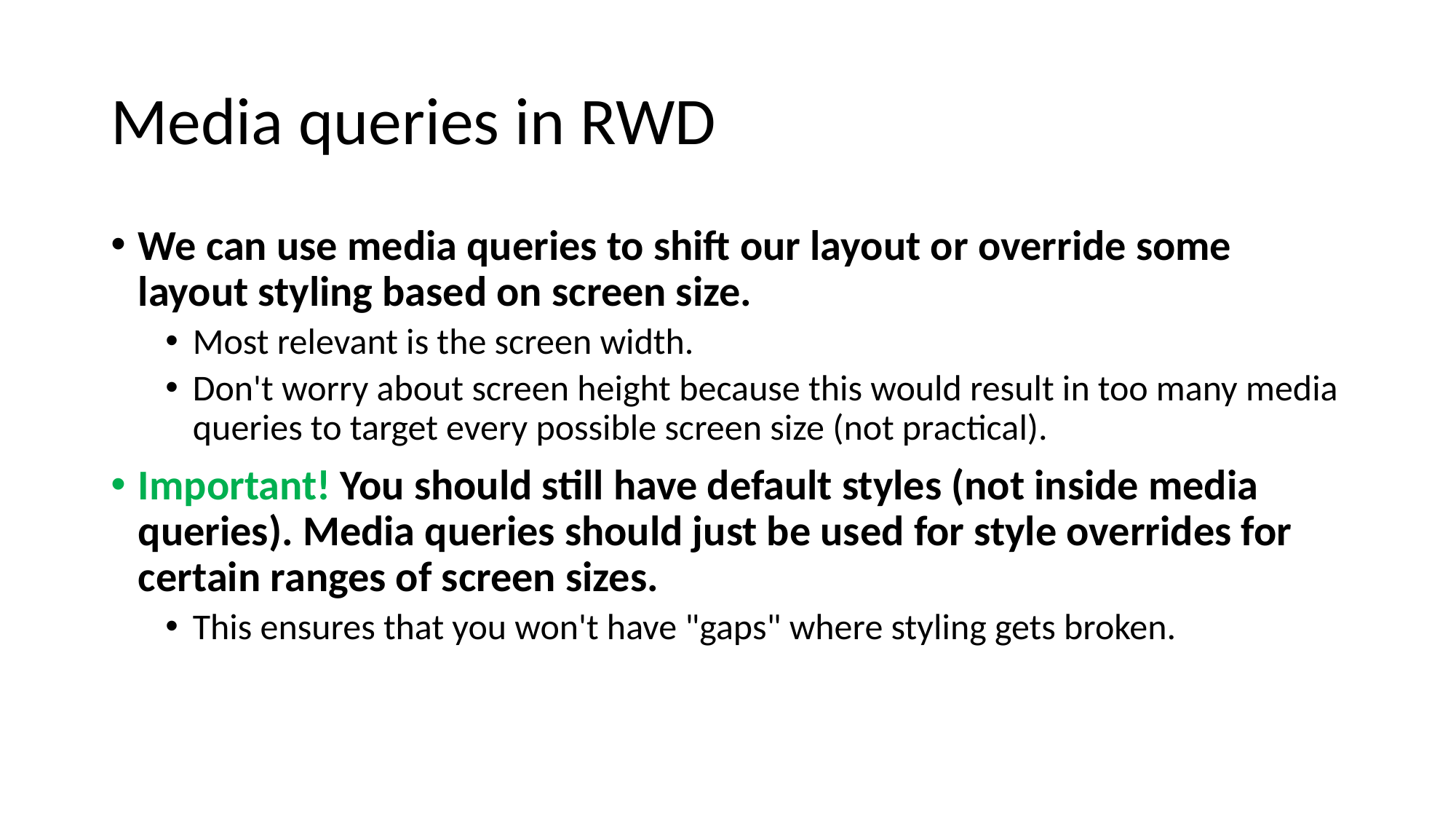

# Media queries in RWD
We can use media queries to shift our layout or override some layout styling based on screen size.
Most relevant is the screen width.
Don't worry about screen height because this would result in too many media queries to target every possible screen size (not practical).
Important! You should still have default styles (not inside media queries). Media queries should just be used for style overrides for certain ranges of screen sizes.
This ensures that you won't have "gaps" where styling gets broken.